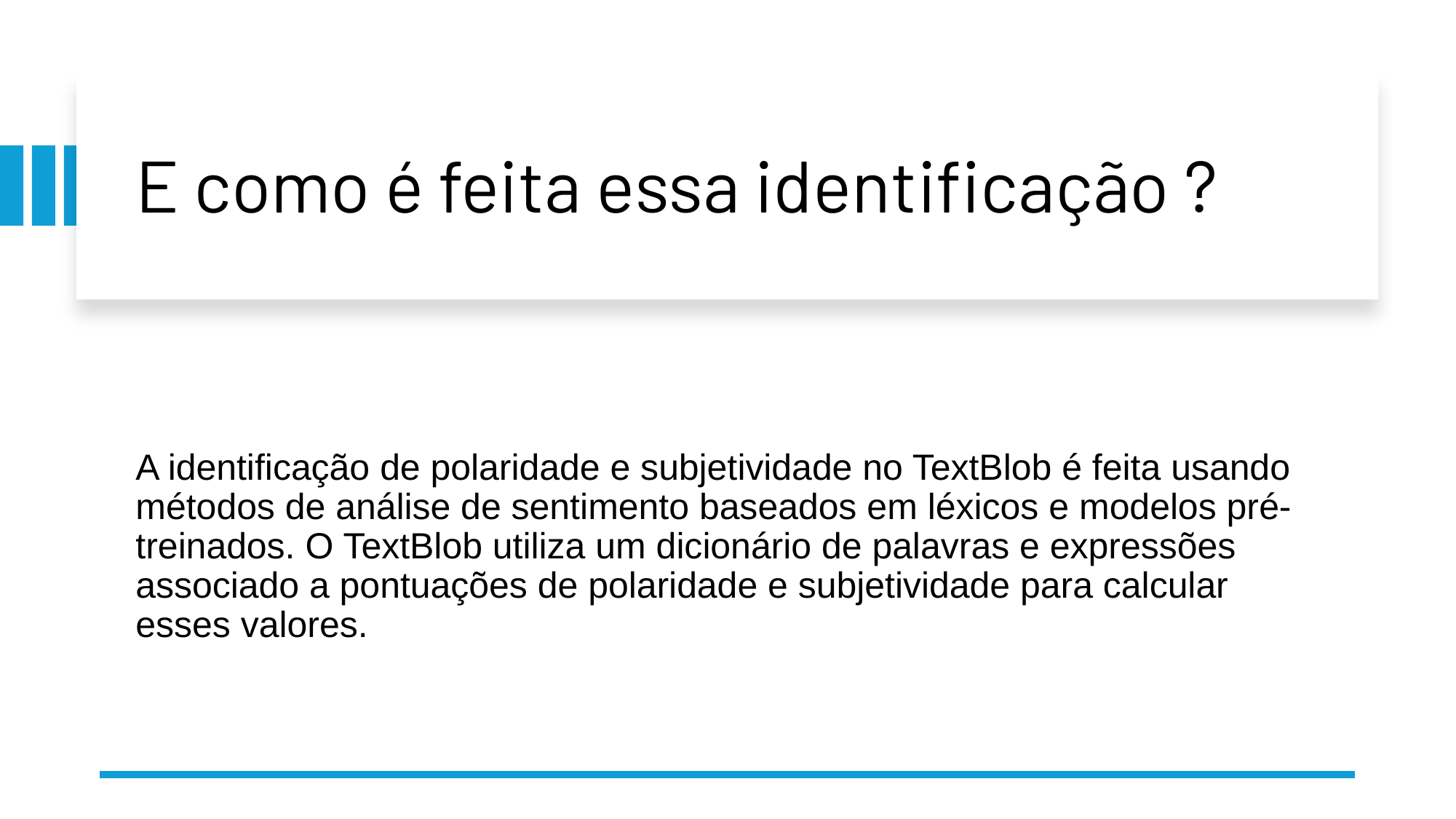

# E como é feita essa identificação ?

A identificação de polaridade e subjetividade no TextBlob é feita usando métodos de análise de sentimento baseados em léxicos e modelos pré-treinados. O TextBlob utiliza um dicionário de palavras e expressões associado a pontuações de polaridade e subjetividade para calcular esses valores.